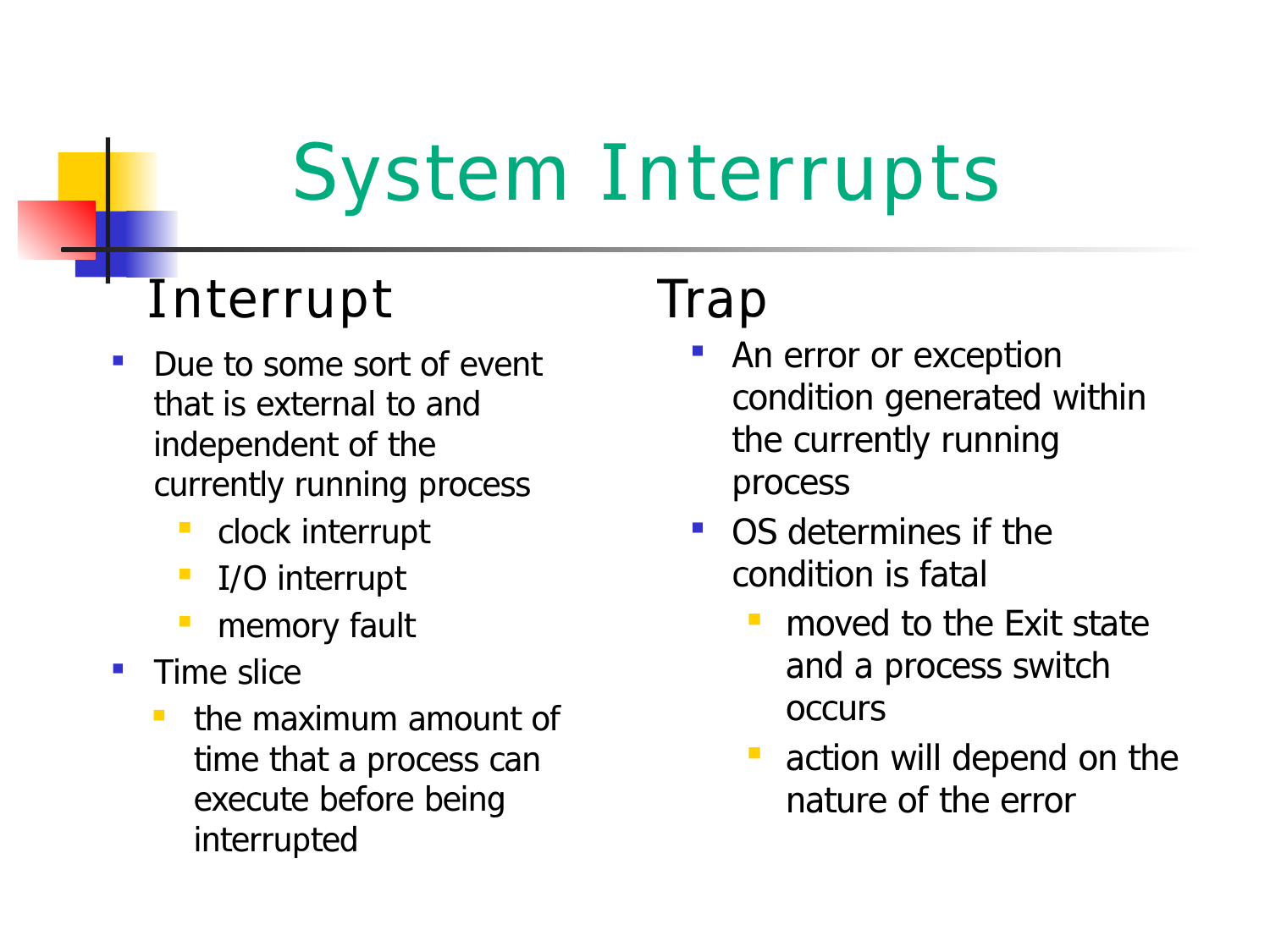

# System Interrupts

Interrupt
Trap
An error or exception condition generated within the currently running process
OS determines if the condition is fatal
moved to the Exit state and a process switch occurs
action will depend on the nature of the error
Due to some sort of event that is external to and independent of the currently running process
clock interrupt
I/O interrupt
memory fault
Time slice
the maximum amount of time that a process can execute before being interrupted